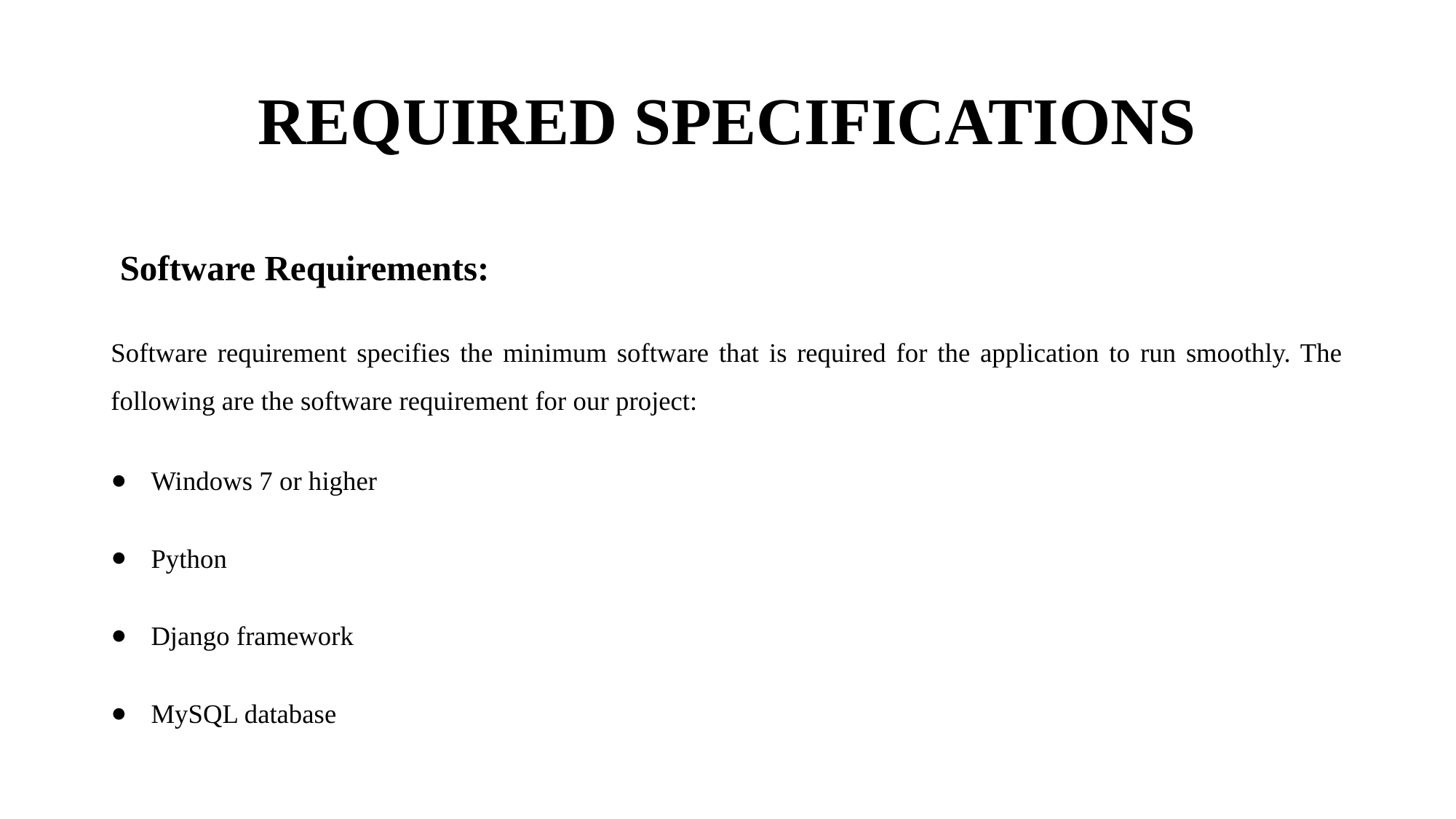

# REQUIRED SPECIFICATIONS
 Software Requirements:
Software requirement specifies the minimum software that is required for the application to run smoothly. The following are the software requirement for our project:
Windows 7 or higher
Python
Django framework
MySQL database